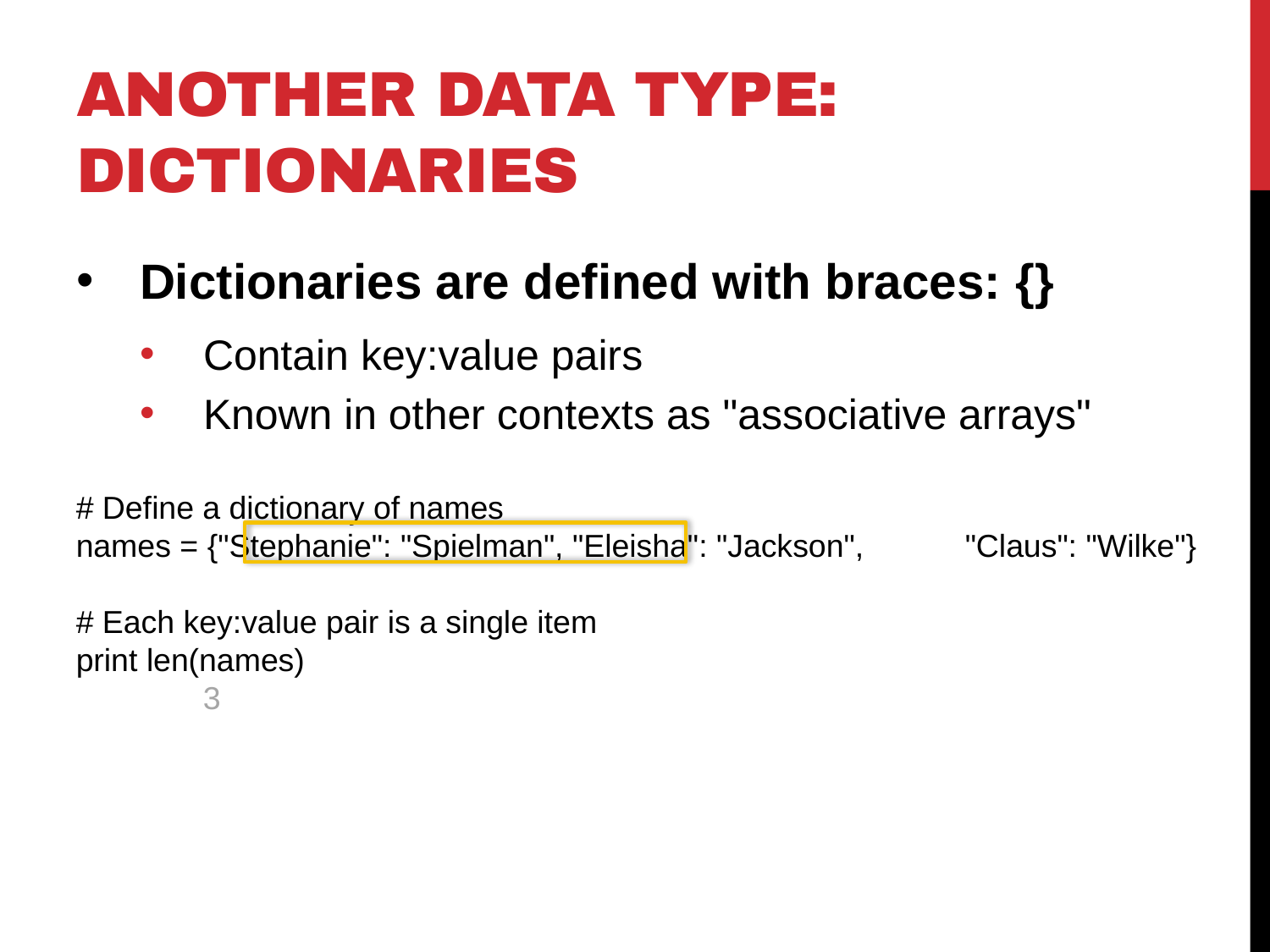

# another data type: dictionaries
Dictionaries are defined with braces: {}
Contain key:value pairs
Known in other contexts as "associative arrays"

# Define a dictionary of names
names = {"Stephanie": "Spielman", "Eleisha": "Jackson", 	"Claus": "Wilke"}

# Each key:value pair is a single item
print len(names)
	3